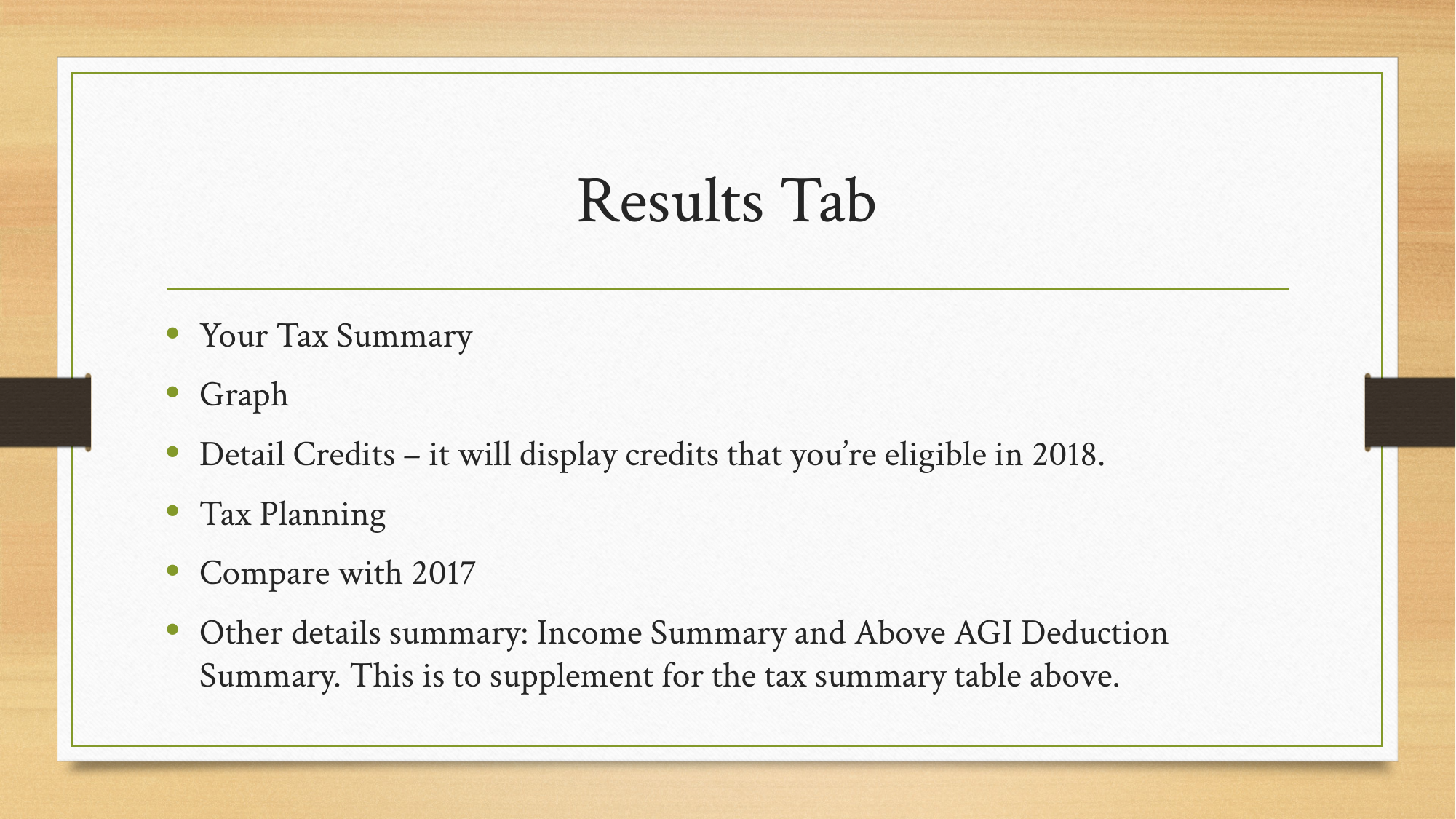

# Results Tab
Your Tax Summary
Graph
Detail Credits – it will display credits that you’re eligible in 2018.
Tax Planning
Compare with 2017
Other details summary: Income Summary and Above AGI Deduction Summary. This is to supplement for the tax summary table above.